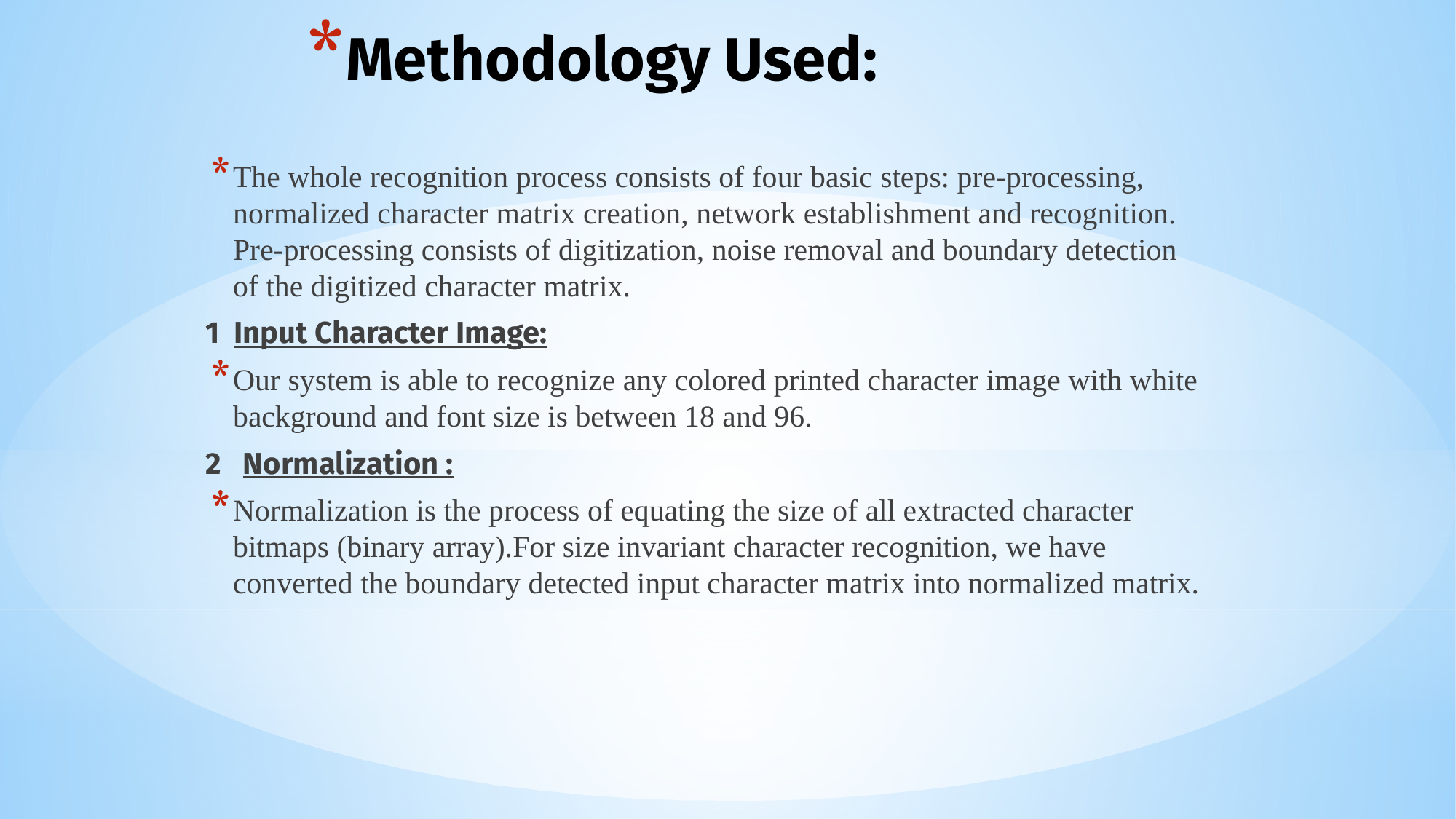

# Methodology Used:
The whole recognition process consists of four basic steps: pre-processing, normalized character matrix creation, network establishment and recognition. Pre-processing consists of digitization, noise removal and boundary detection of the digitized character matrix.
1  Input Character Image:
Our system is able to recognize any colored printed character image with white background and font size is between 18 and 96.
2   Normalization :
Normalization is the process of equating the size of all extracted character bitmaps (binary array).For size invariant character recognition, we have converted the boundary detected input character matrix into normalized matrix.